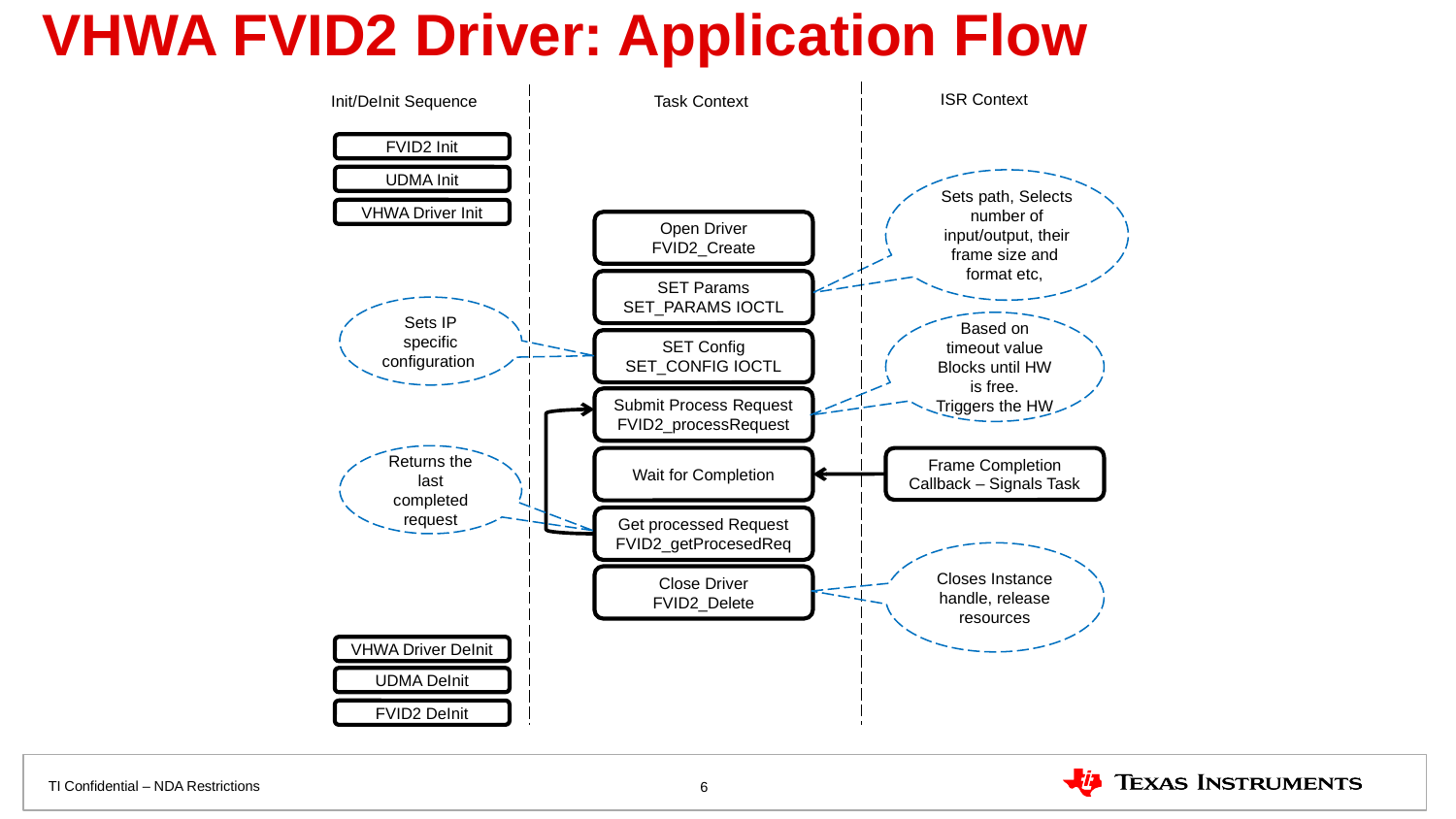

# VHWA FVID2 Driver: Application Flow
ISR Context
Init/DeInit Sequence
Task Context
FVID2 Init
UDMA Init
Sets path, Selects number of input/output, their frame size and  format etc,
VHWA Driver Init
Open Driver
FVID2_Create
SET Params
SET_PARAMS IOCTL
Sets IP specific configuration
Based on timeout value Blocks until HW is free.
Triggers the HW
SET Config
SET_CONFIG IOCTL
Submit Process Request
FVID2_processRequest

Returns the last completed request
Wait for Completion
Frame Completion Callback – Signals Task
Get processed Request
FVID2_getProcesedReq
Close Driver
FVID2_Delete
VHWA Driver DeInit
UDMA DeInit
FVID2 DeInit
Closes Instance handle, release resources
6